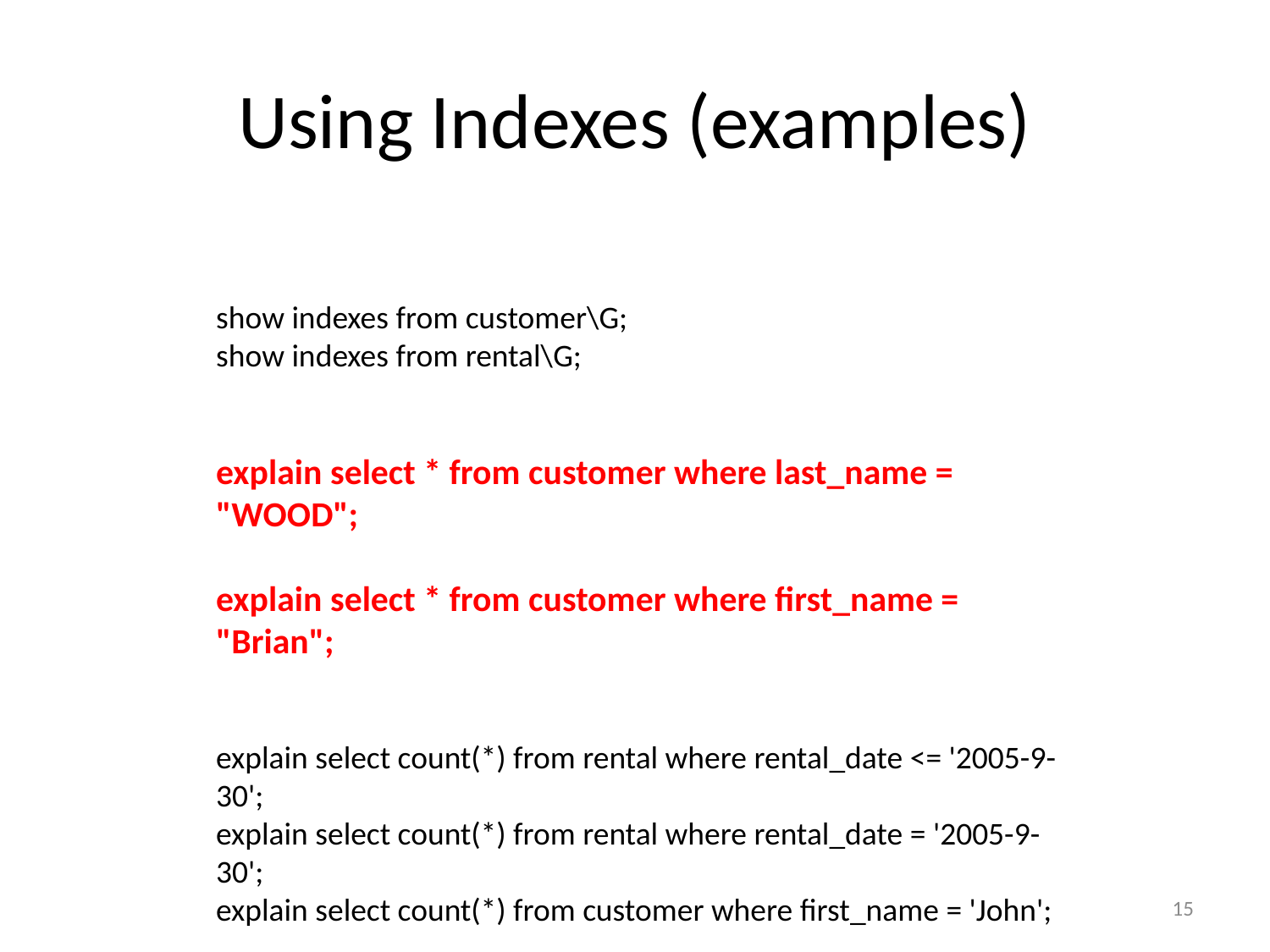

# Using Indexes (examples)
show indexes from customer\G;
show indexes from rental\G;

explain select * from customer where last_name = "WOOD";

explain select * from customer where first_name = "Brian";

explain select count(*) from rental where rental_date <= '2005-9-30';
explain select count(*) from rental where rental_date = '2005-9-30';
explain select count(*) from customer where first_name = 'John';

15